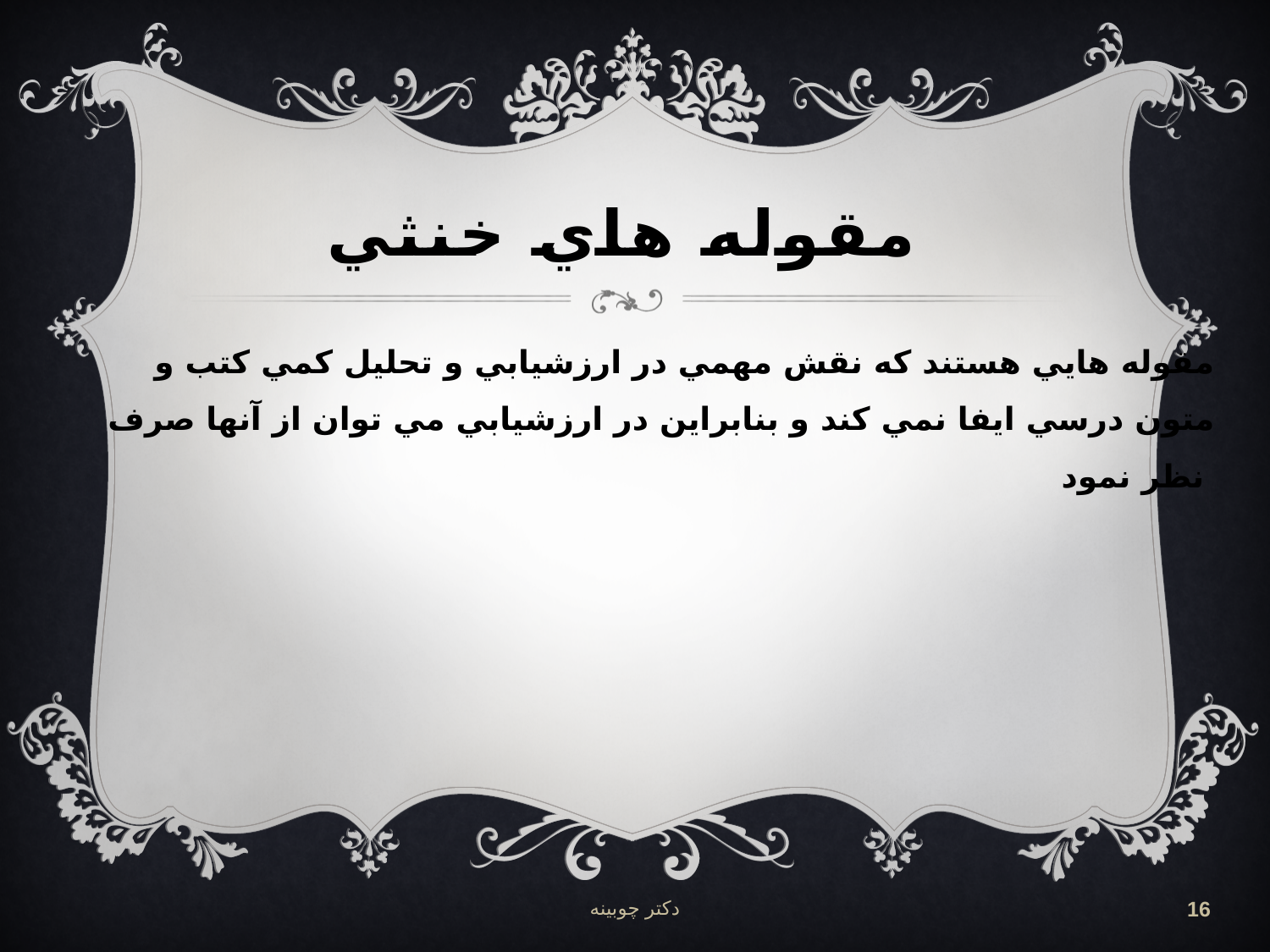

# مقوله هاي خنثي
مقوله هايي هستند كه نقش مهمي در ارزشيابي و تحليل كمي كتب و متون درسي ايفا نمي كند و بنابراين در ارزشيابي مي توان از آنها صرف نظر نمود
دکتر چوبینه
16